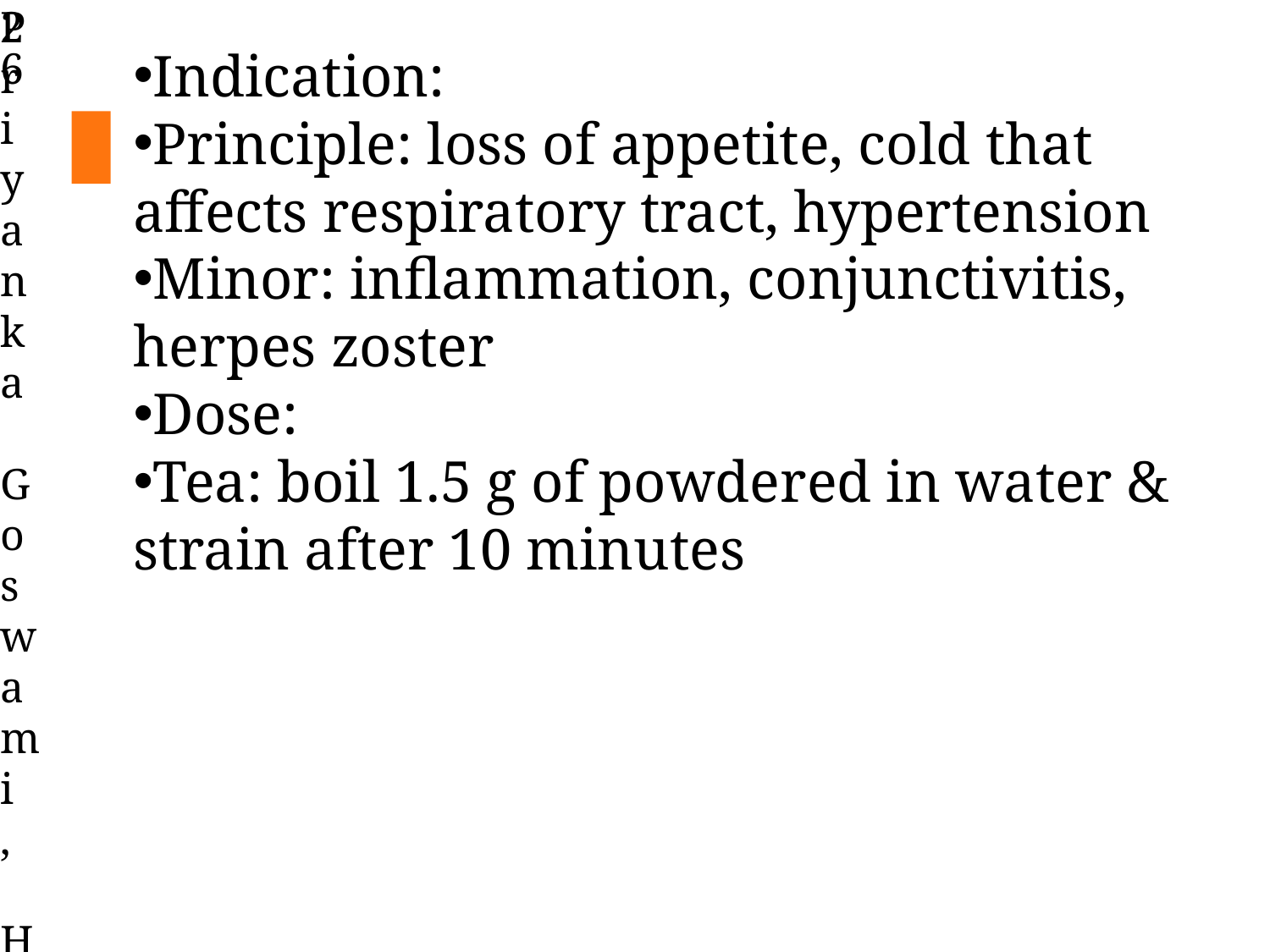

26
Priyanka Goswami, H K College of Pharmacy
Indication:
Principle: loss of appetite, cold that affects respiratory tract, hypertension
Minor: inflammation, conjunctivitis, herpes zoster
Dose:
Tea: boil 1.5 g of powdered in water & strain after 10 minutes